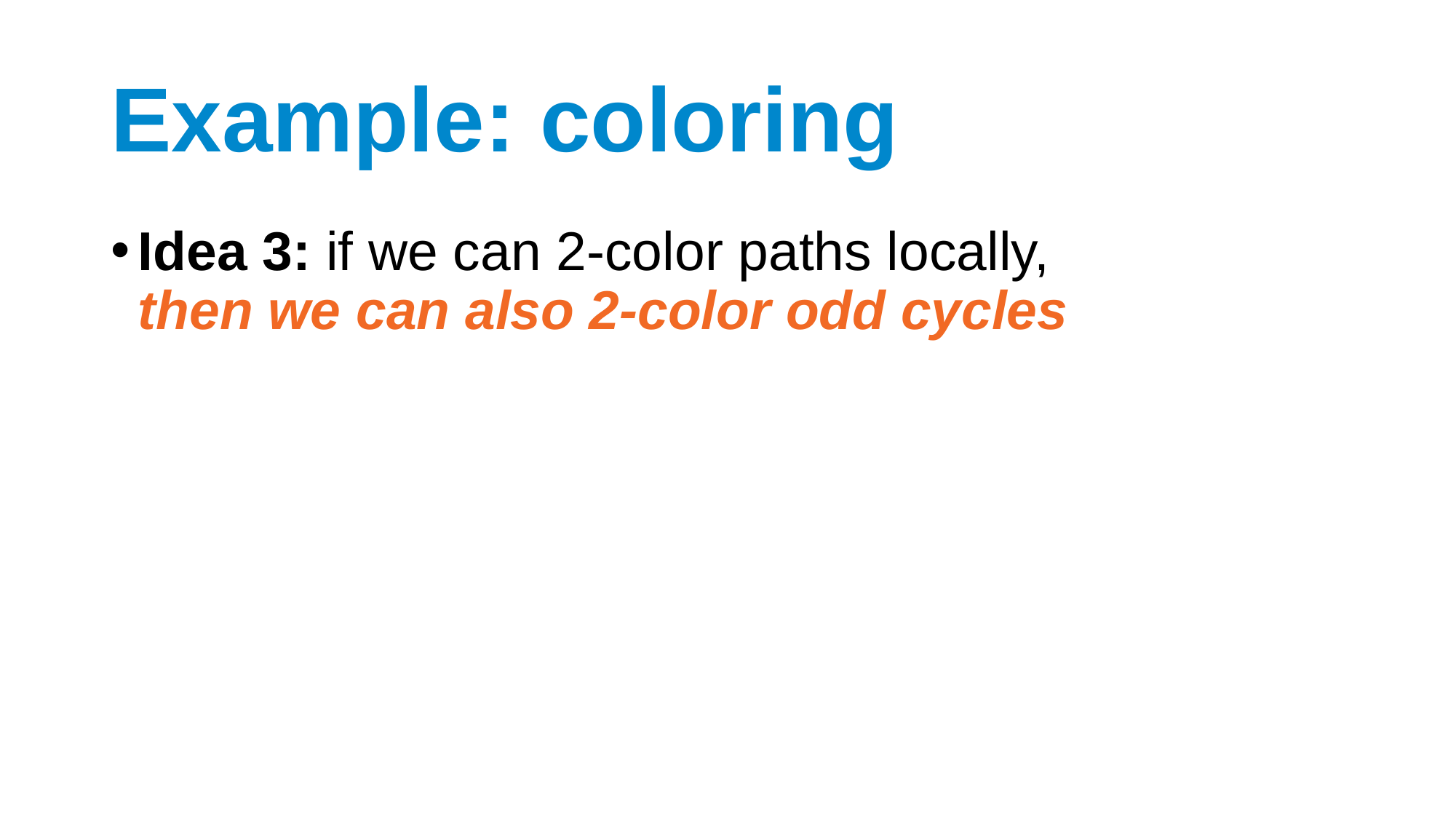

# Example: coloring
Idea 3: if we can 2-color paths locally,
then we can also 2-color odd cycles